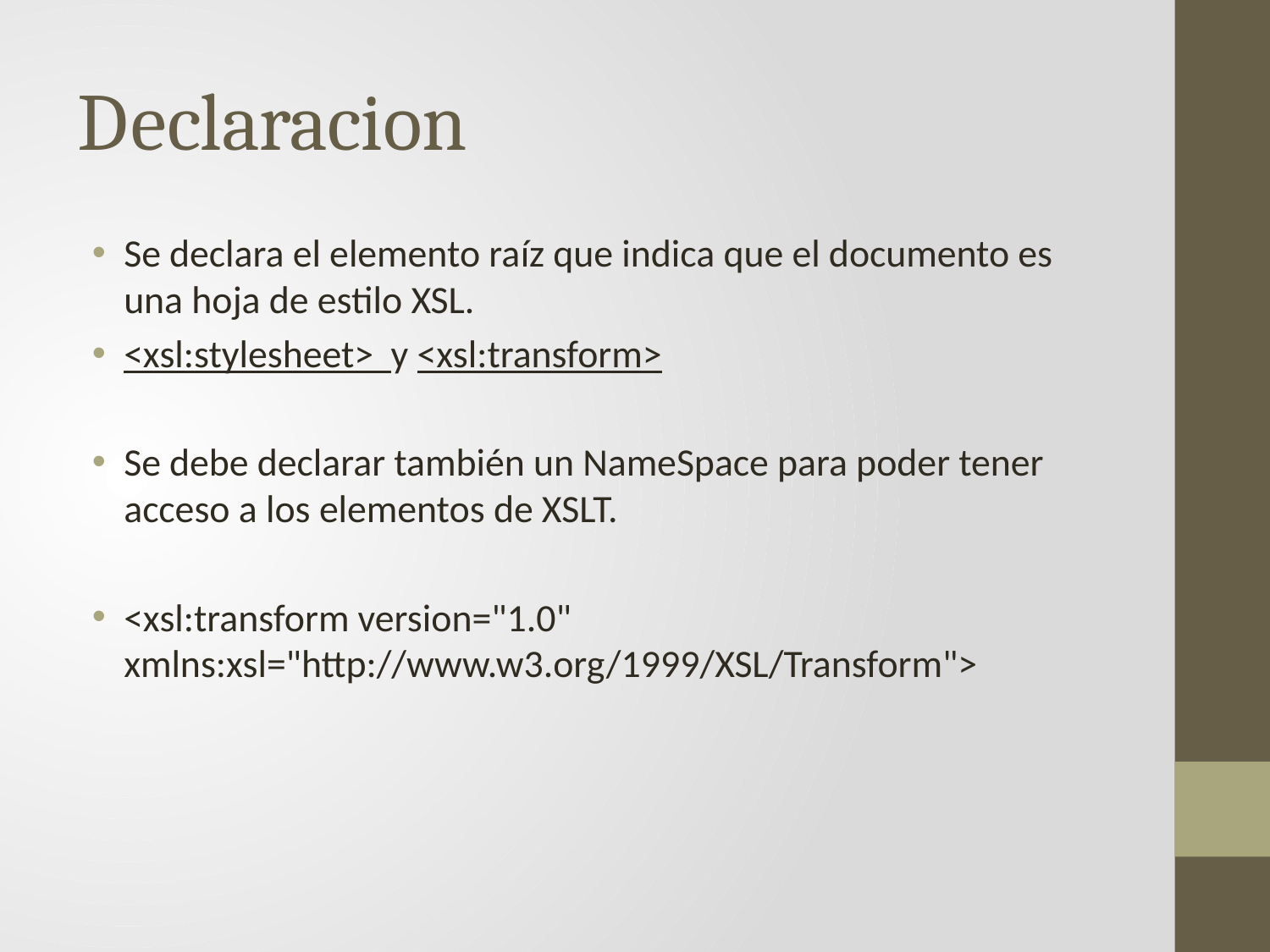

# Declaracion
Se declara el elemento raíz que indica que el documento es una hoja de estilo XSL.
<xsl:stylesheet>  y <xsl:transform>

Se debe declarar también un NameSpace para poder tener acceso a los elementos de XSLT.

<xsl:transform version="1.0"
xmlns:xsl="http://www.w3.org/1999/XSL/Transform">